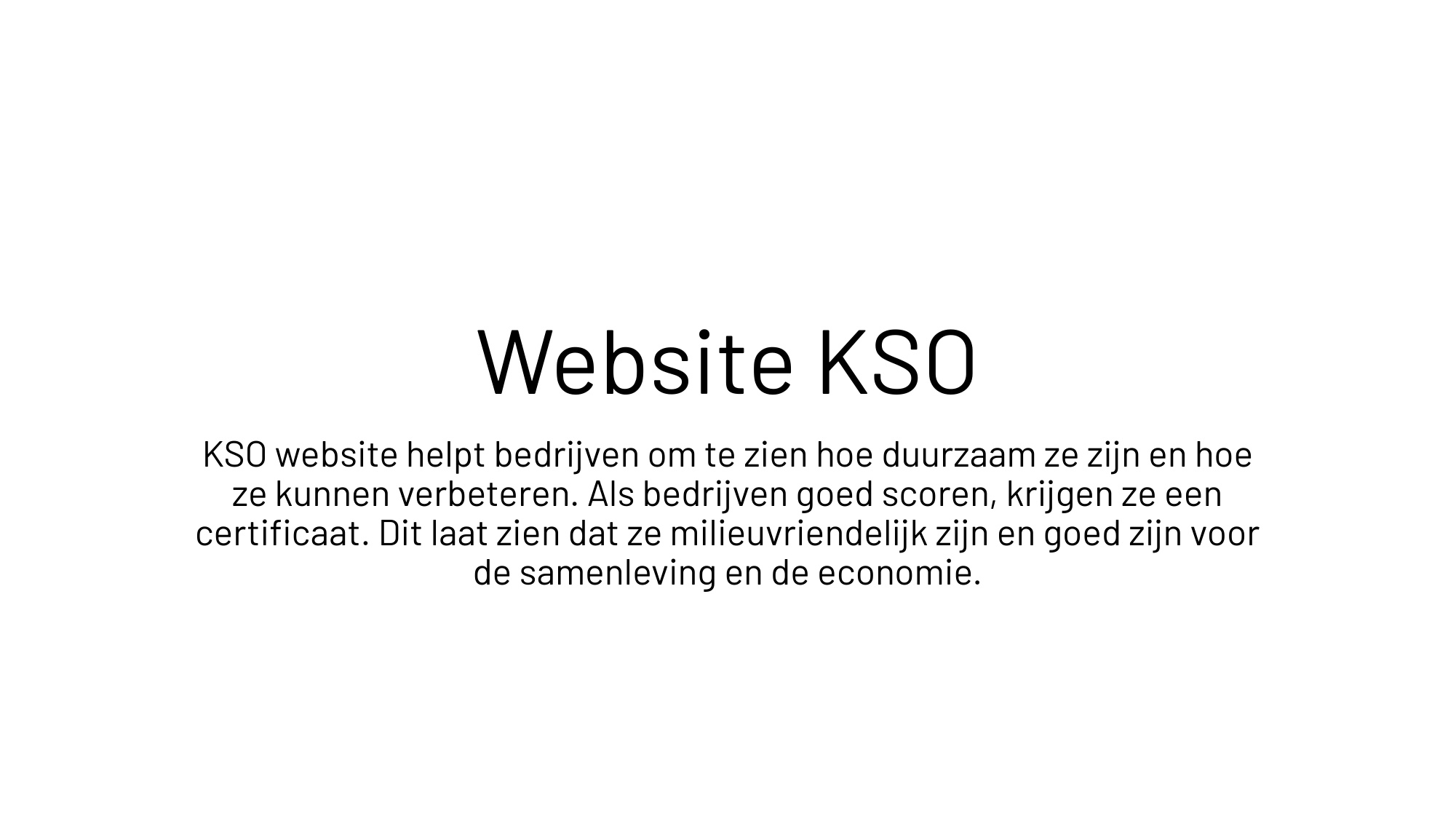

# Website KSO
KSO website helpt bedrijven om te zien hoe duurzaam ze zijn en hoe ze kunnen verbeteren. Als bedrijven goed scoren, krijgen ze een certificaat. Dit laat zien dat ze milieuvriendelijk zijn en goed zijn voor de samenleving en de economie.